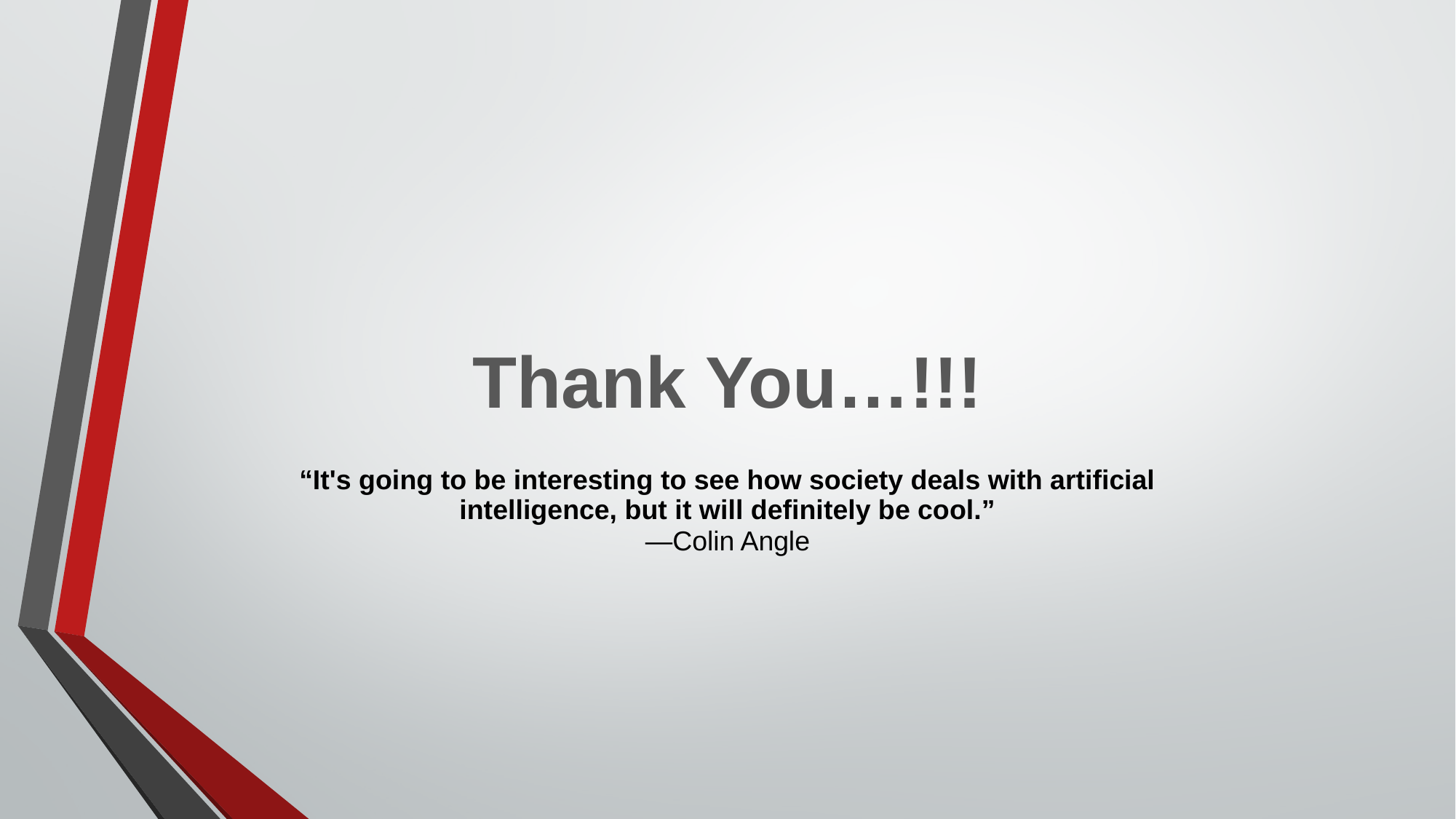

| Thank You…!!! |
| --- |
| “It's going to be interesting to see how society deals with artificial intelligence, but it will definitely be cool.” —Colin Angle |
| --- |